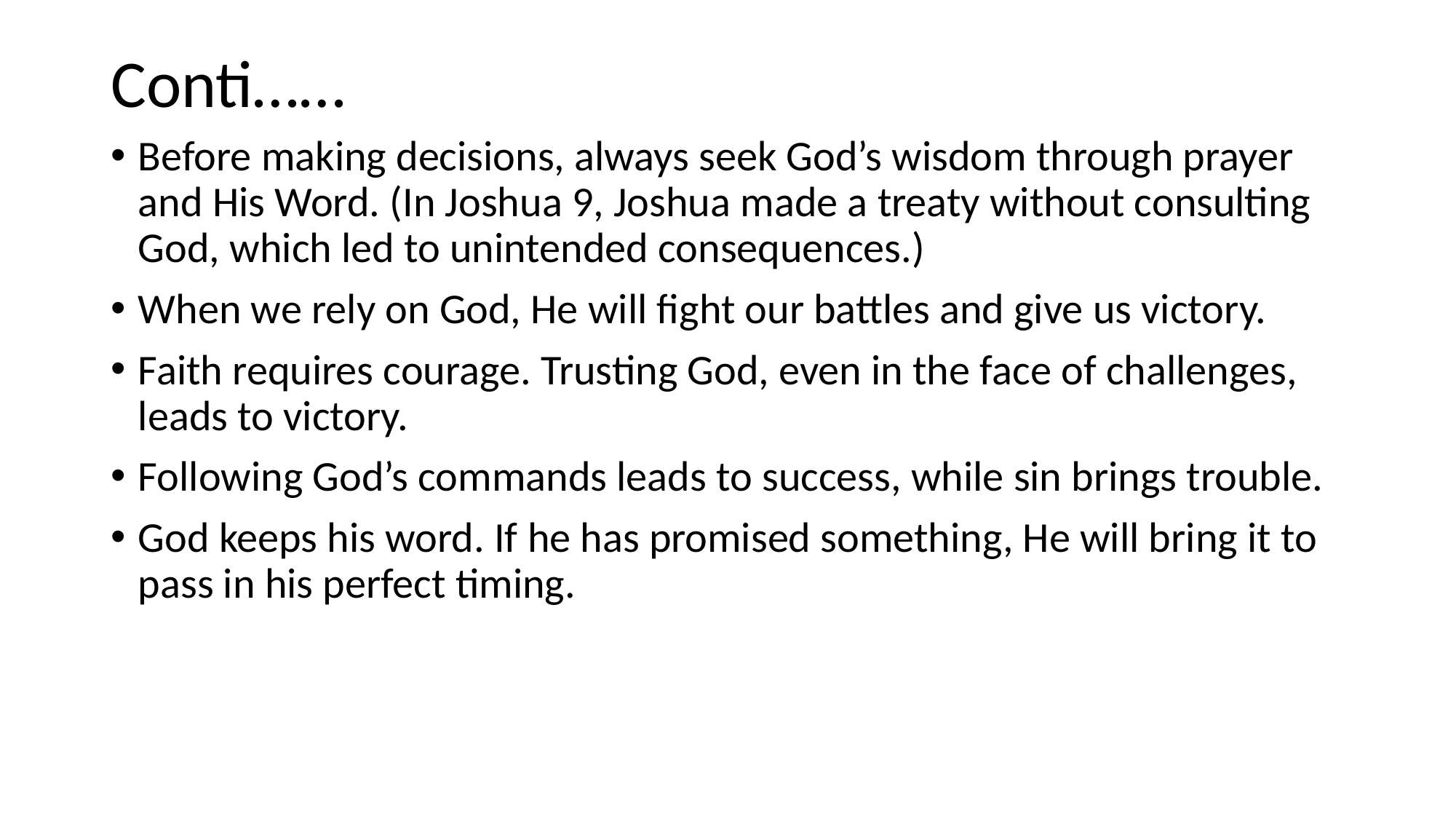

# Conti……
Before making decisions, always seek God’s wisdom through prayer and His Word. (In Joshua 9, Joshua made a treaty without consulting God, which led to unintended consequences.)
When we rely on God, He will fight our battles and give us victory.
Faith requires courage. Trusting God, even in the face of challenges, leads to victory.
Following God’s commands leads to success, while sin brings trouble.
God keeps his word. If he has promised something, He will bring it to pass in his perfect timing.